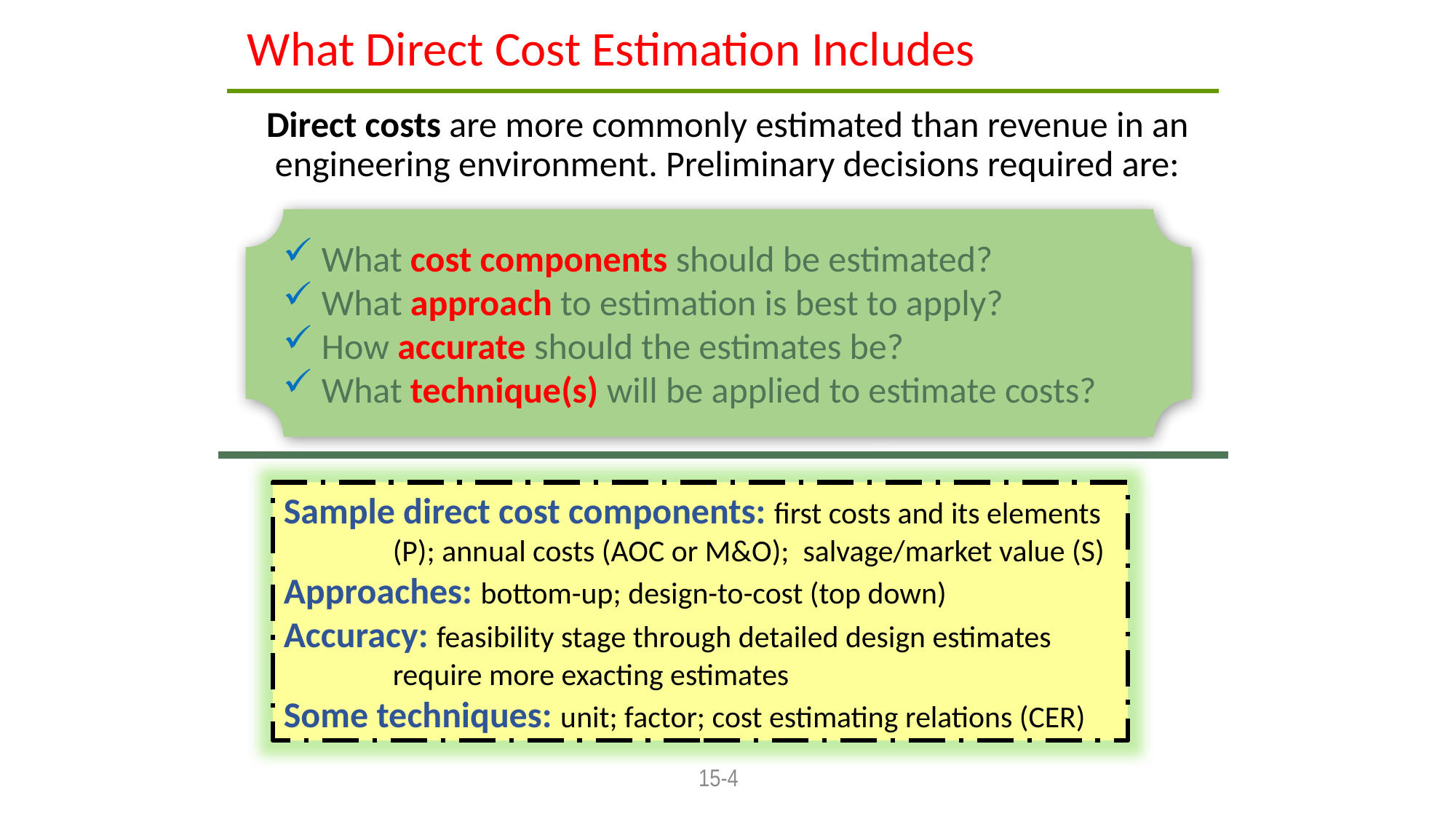

# What Direct Cost Estimation Includes
Direct costs are more commonly estimated than revenue in an
engineering environment. Preliminary decisions required are:
 What cost components should be estimated?
 What approach to estimation is best to apply?
 How accurate should the estimates be?
 What technique(s) will be applied to estimate costs?
Sample direct cost components: first costs and its elements 	(P); annual costs (AOC or M&O);  salvage/market value (S)
Approaches: bottom-up; design-to-cost (top down)
Accuracy: feasibility stage through detailed design estimates 	require more exacting estimates
Some techniques: unit; factor; cost estimating relations (CER)
15-4